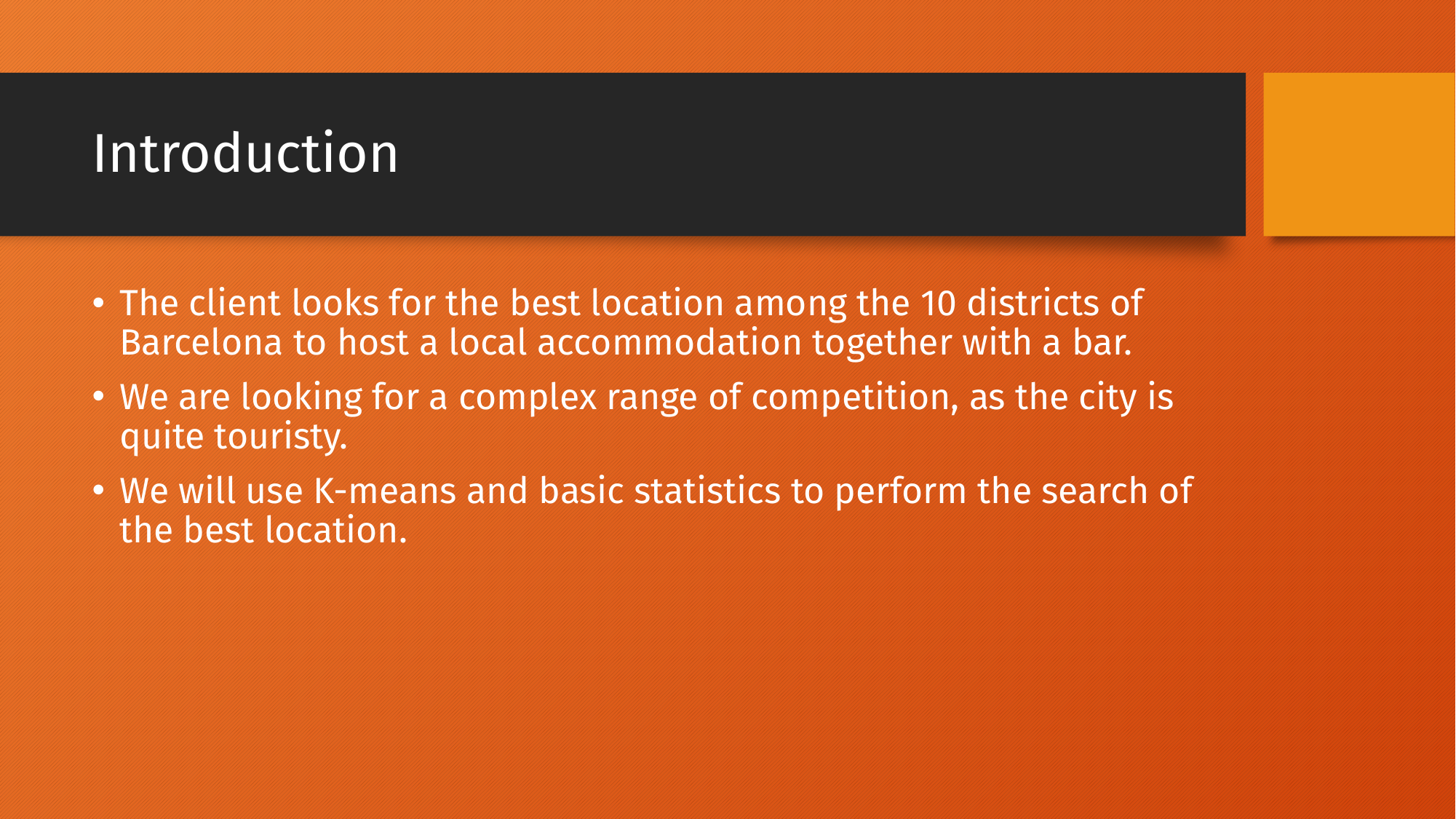

# Introduction
The client looks for the best location among the 10 districts of Barcelona to host a local accommodation together with a bar.
We are looking for a complex range of competition, as the city is quite touristy.
We will use K-means and basic statistics to perform the search of the best location.